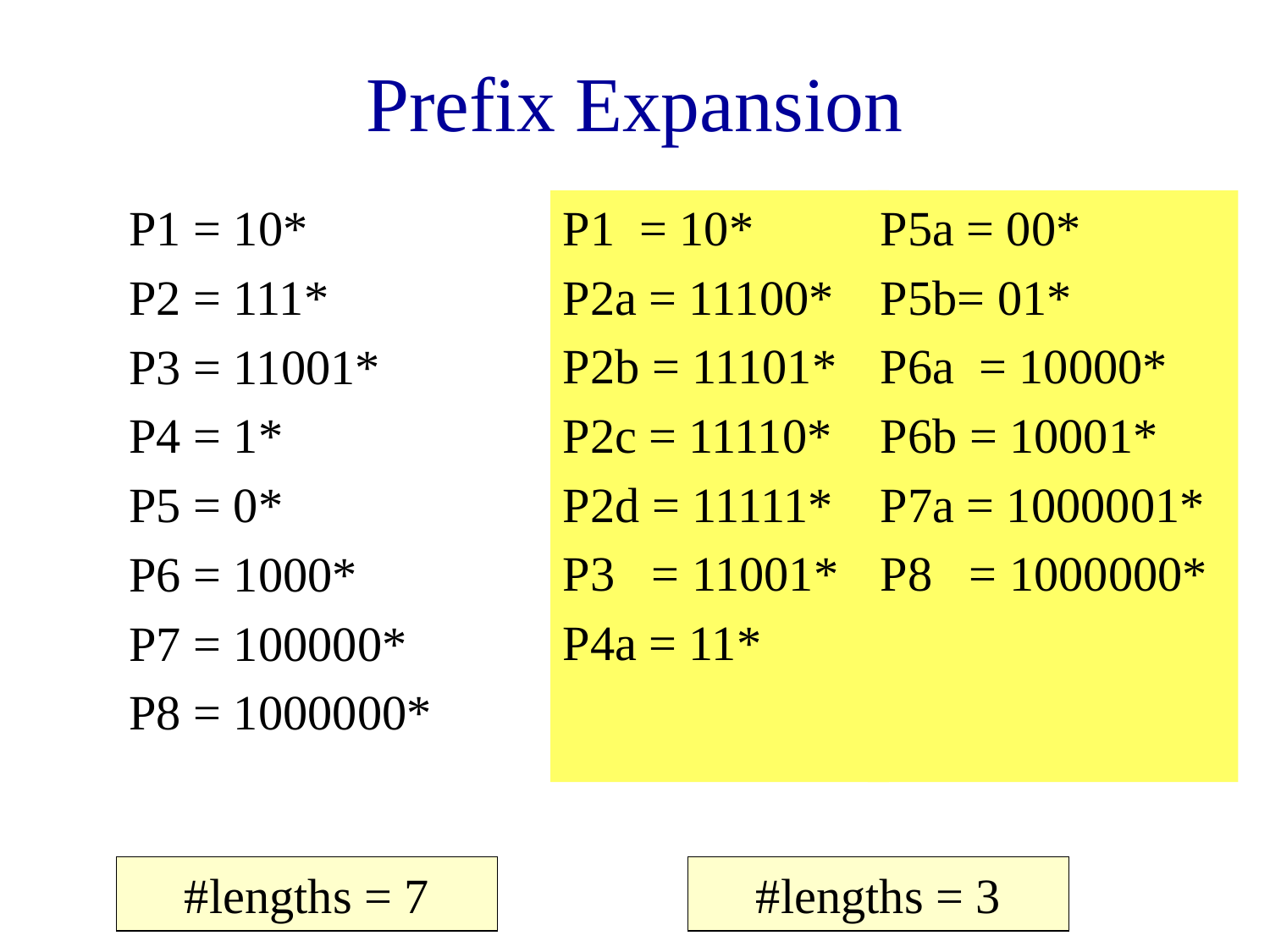

# Prefix Expansion
P1 = 10*
P2 = 111*
P3 = 11001*
P4 = 1*
P5 = 0*
P6 = 1000*
P7 = 100000*
P8 = 1000000*
P1  = 10*
P2a = 11100*
P2b = 11101*
P2c = 11110*
P2d = 11111*
P3   = 11001*
P4a = 11*

P5a = 00*
P5b= 01*
P6a  = 10000*
P6b = 10001*
P7a = 1000001*
P8   = 1000000*
#lengths = 7
#lengths = 3